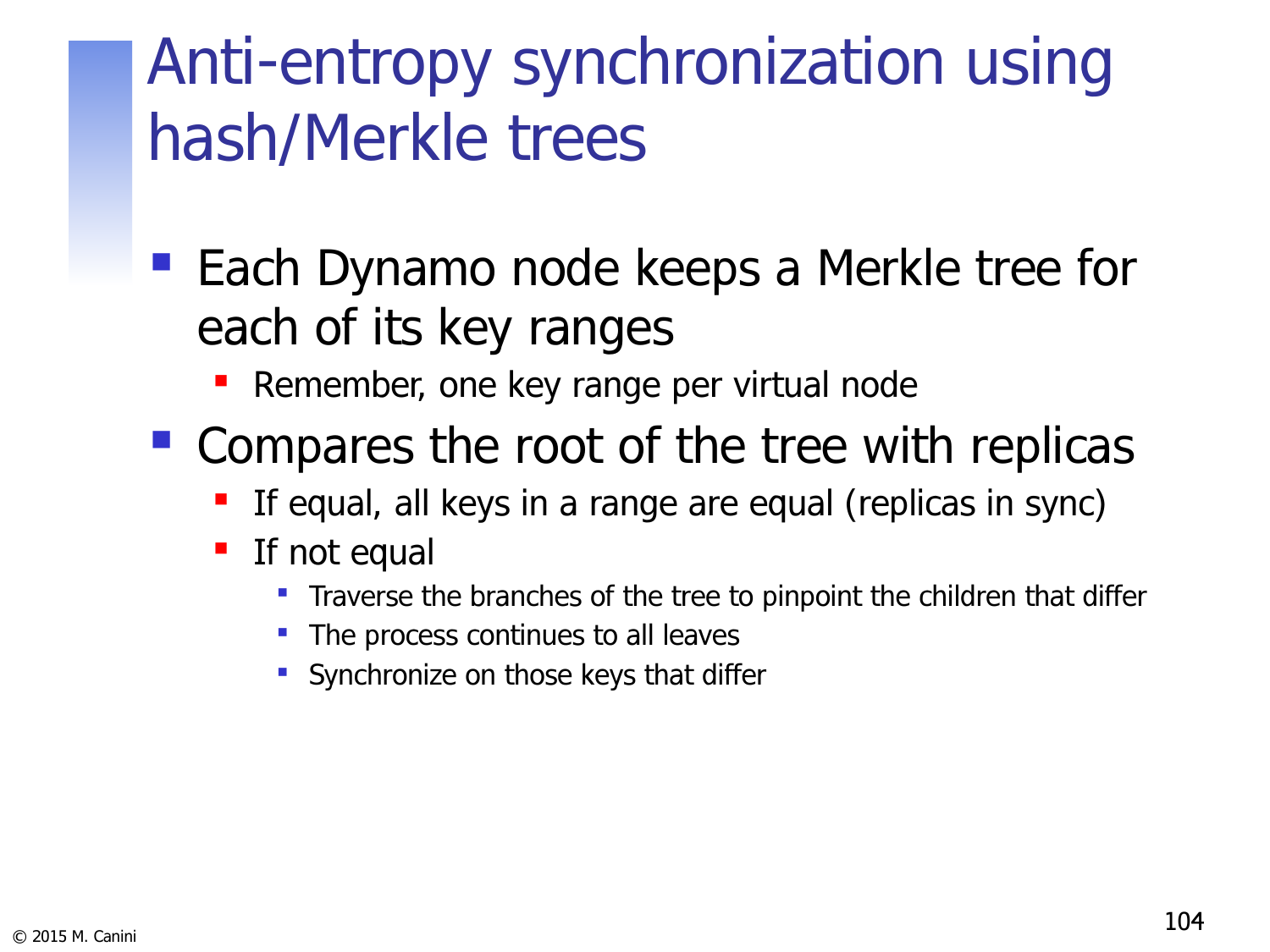

# Anti-entropy synchronization using hash/Merkle trees
Each Dynamo node keeps a Merkle tree for each of its key ranges
Remember, one key range per virtual node
Compares the root of the tree with replicas
If equal, all keys in a range are equal (replicas in sync)
If not equal
Traverse the branches of the tree to pinpoint the children that differ
The process continues to all leaves
Synchronize on those keys that differ
104